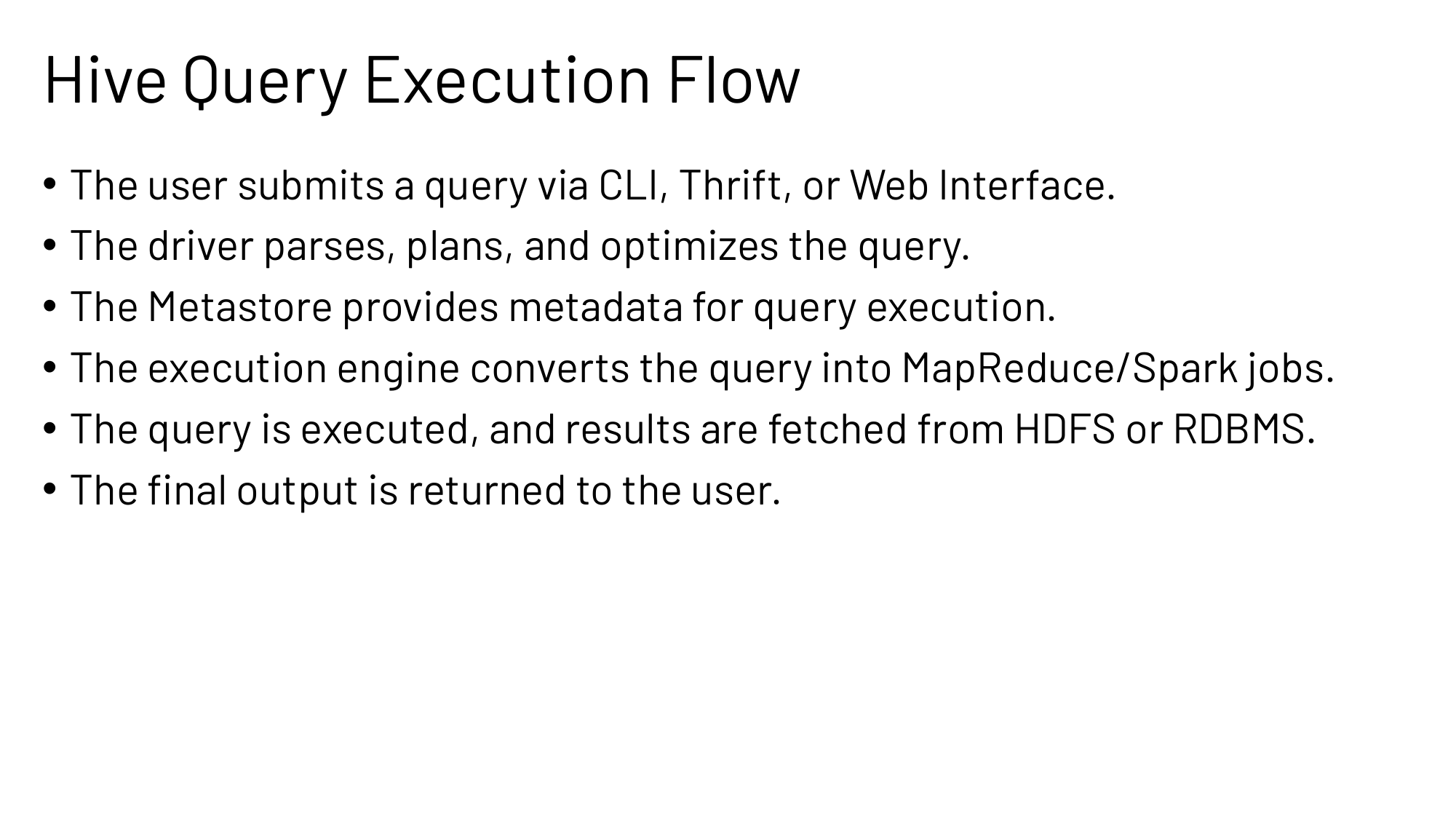

# Hive Query Execution Flow
The user submits a query via CLI, Thrift, or Web Interface.
The driver parses, plans, and optimizes the query.
The Metastore provides metadata for query execution.
The execution engine converts the query into MapReduce/Spark jobs.
The query is executed, and results are fetched from HDFS or RDBMS.
The final output is returned to the user.